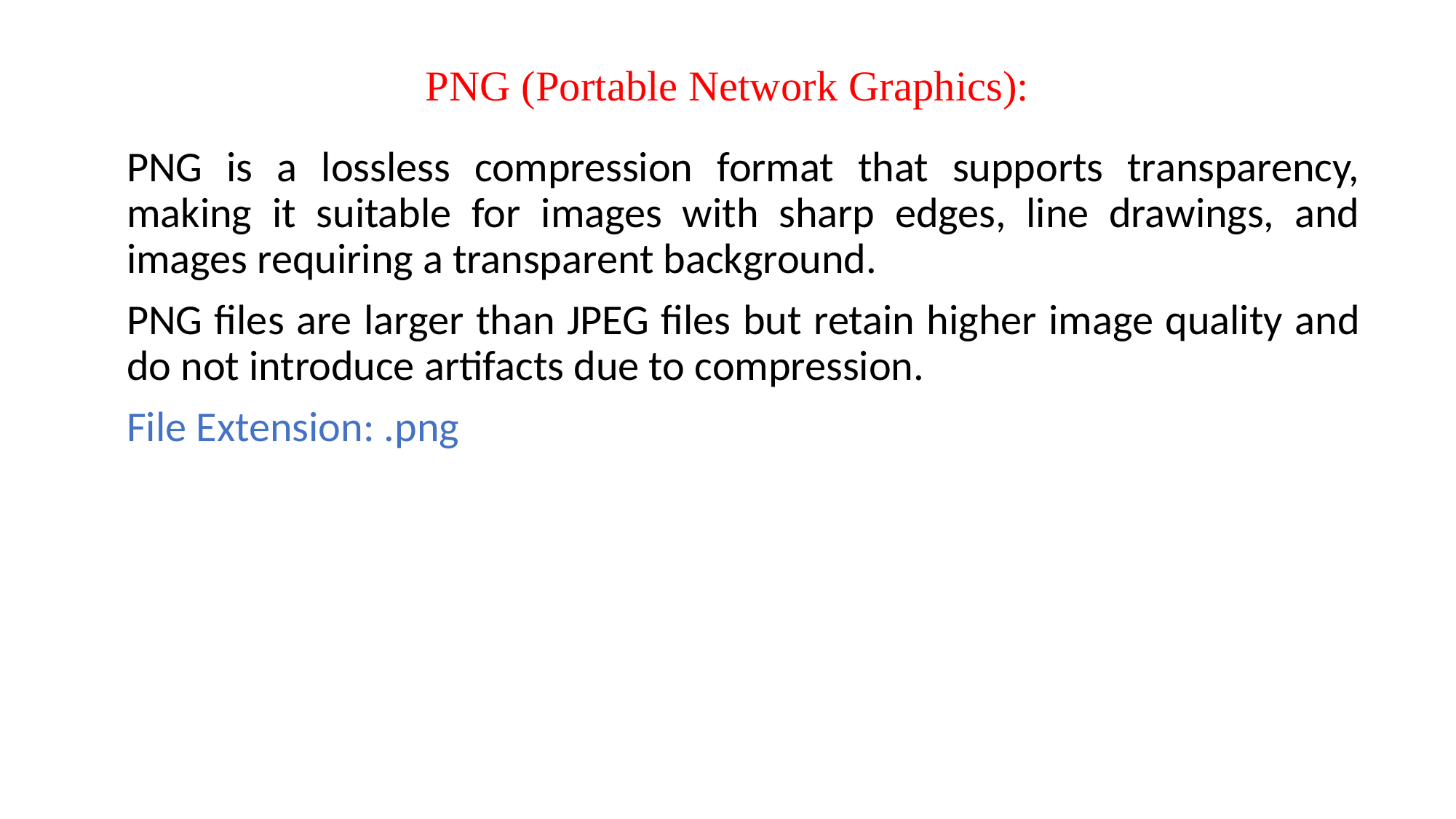

# PNG (Portable Network Graphics):
PNG is a lossless compression format that supports transparency, making it suitable for images with sharp edges, line drawings, and images requiring a transparent background.
PNG files are larger than JPEG files but retain higher image quality and do not introduce artifacts due to compression.
File Extension: .png